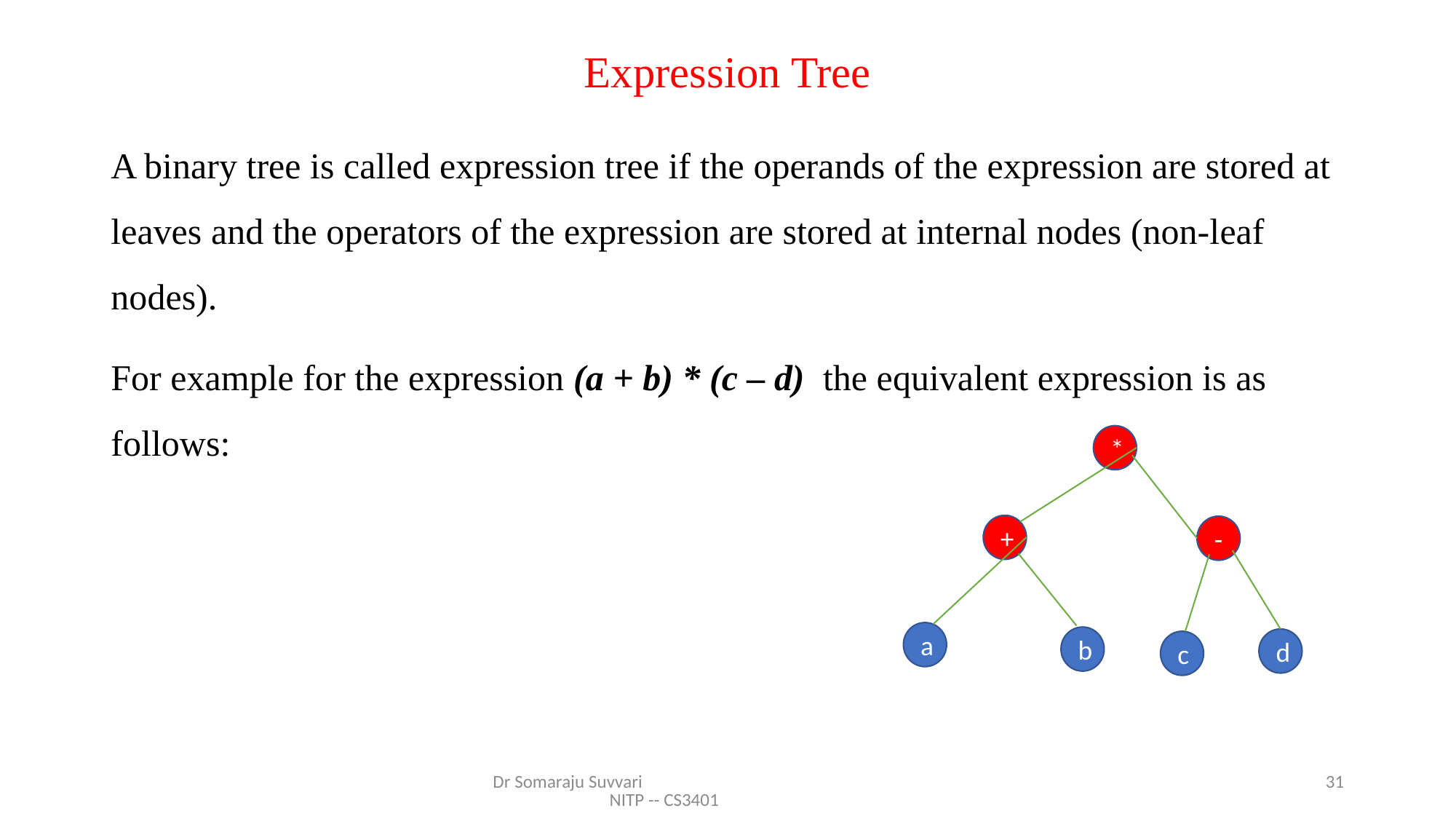

# Expression Tree
A binary tree is called expression tree if the operands of the expression are stored at leaves and the operators of the expression are stored at internal nodes (non-leaf nodes).
For example for the expression (a + b) * (c – d)  the equivalent expression is as follows:

*
+
-
a
b
d
c
Dr Somaraju Suvvari                                                                                                        NITP -- CS3401
31